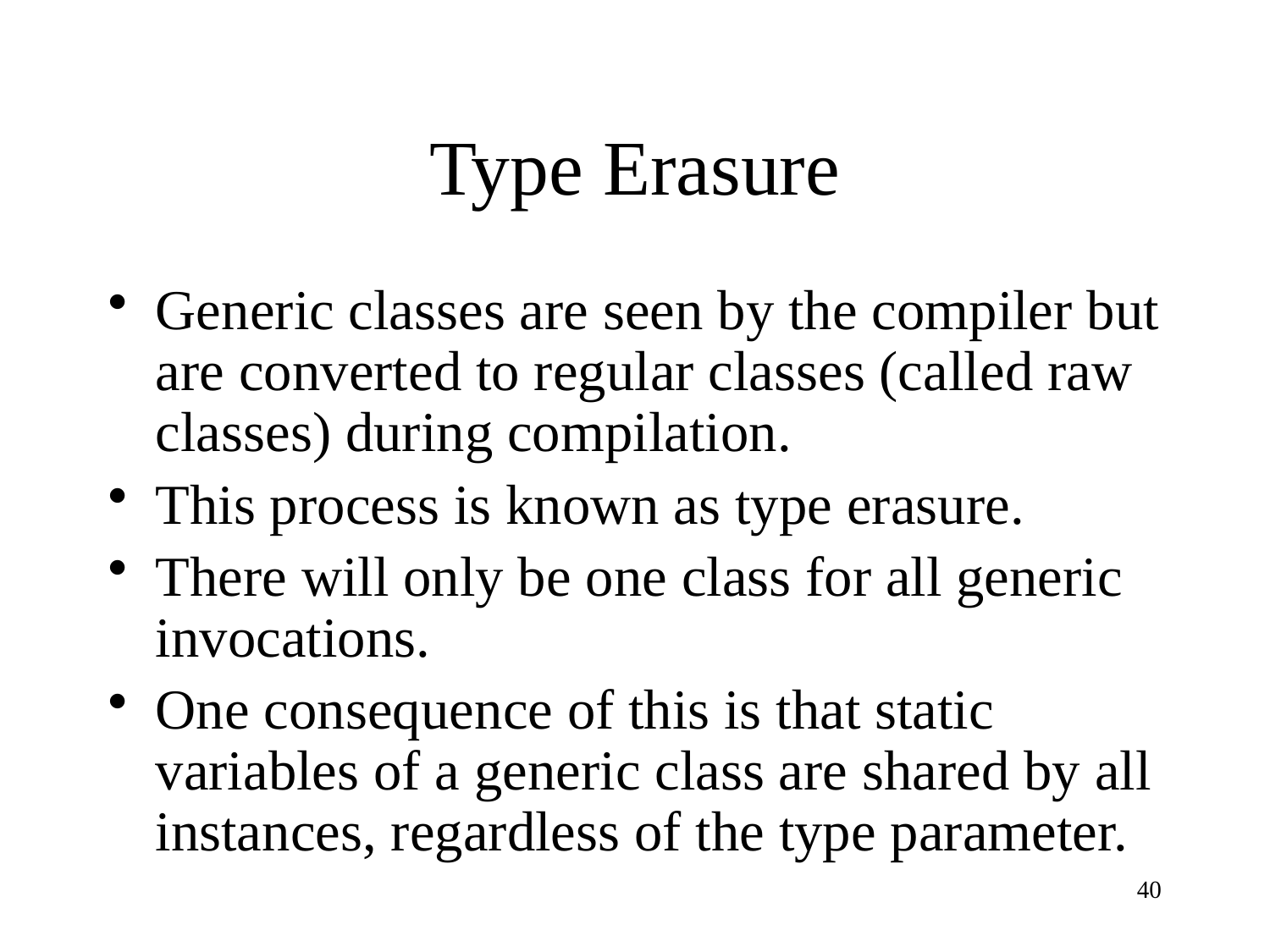

# Type Erasure
Generic classes are seen by the compiler but are converted to regular classes (called raw classes) during compilation.
This process is known as type erasure.
There will only be one class for all generic invocations.
One consequence of this is that static variables of a generic class are shared by all instances, regardless of the type parameter.
40